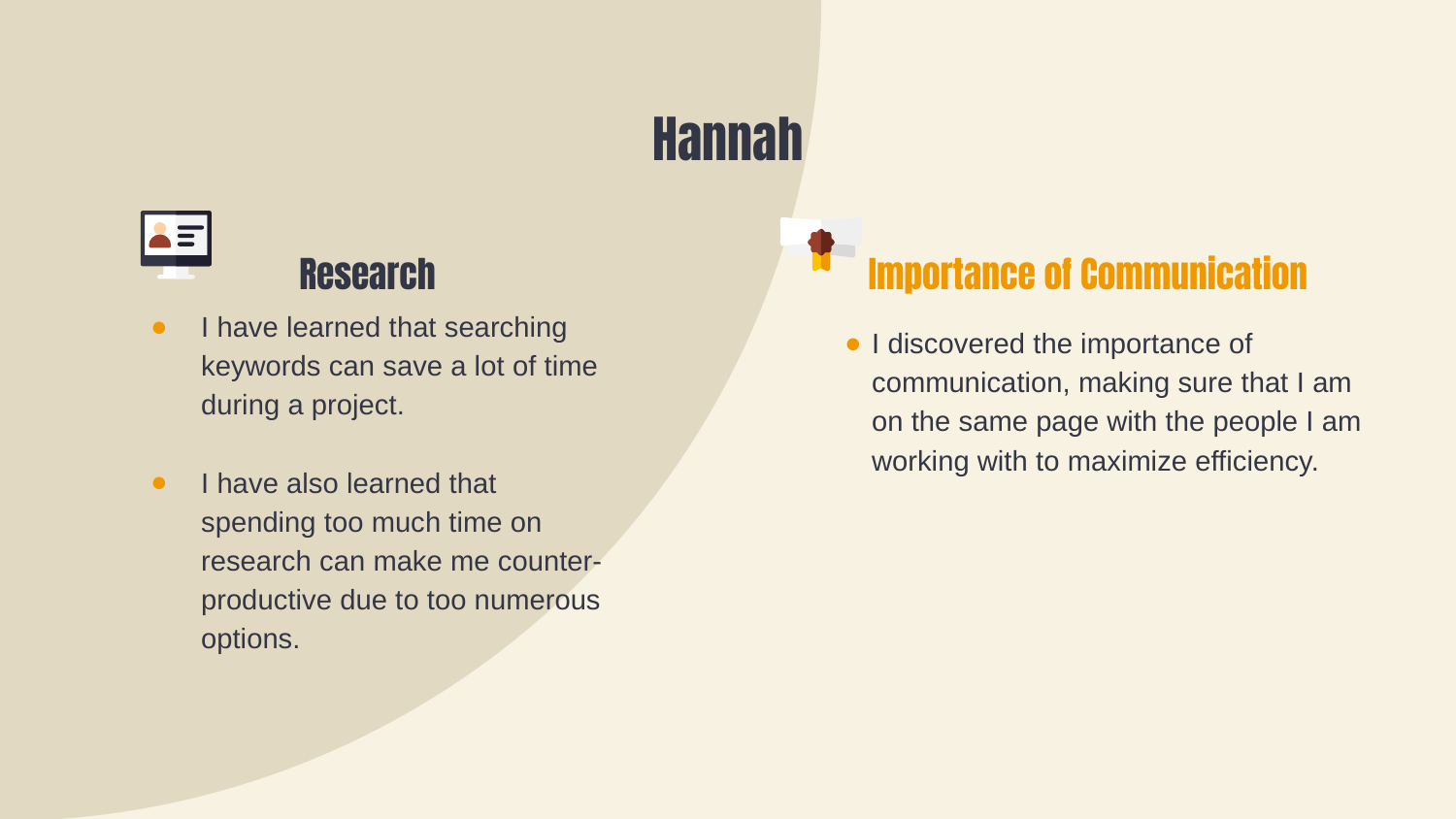

# Hannah

Research
Importance of Communication
I have learned that searching keywords can save a lot of time during a project.

I have also learned that spending too much time on research can make me counter-productive due to too numerous options.
I discovered the importance of communication, making sure that I am on the same page with the people I am working with to maximize efficiency.